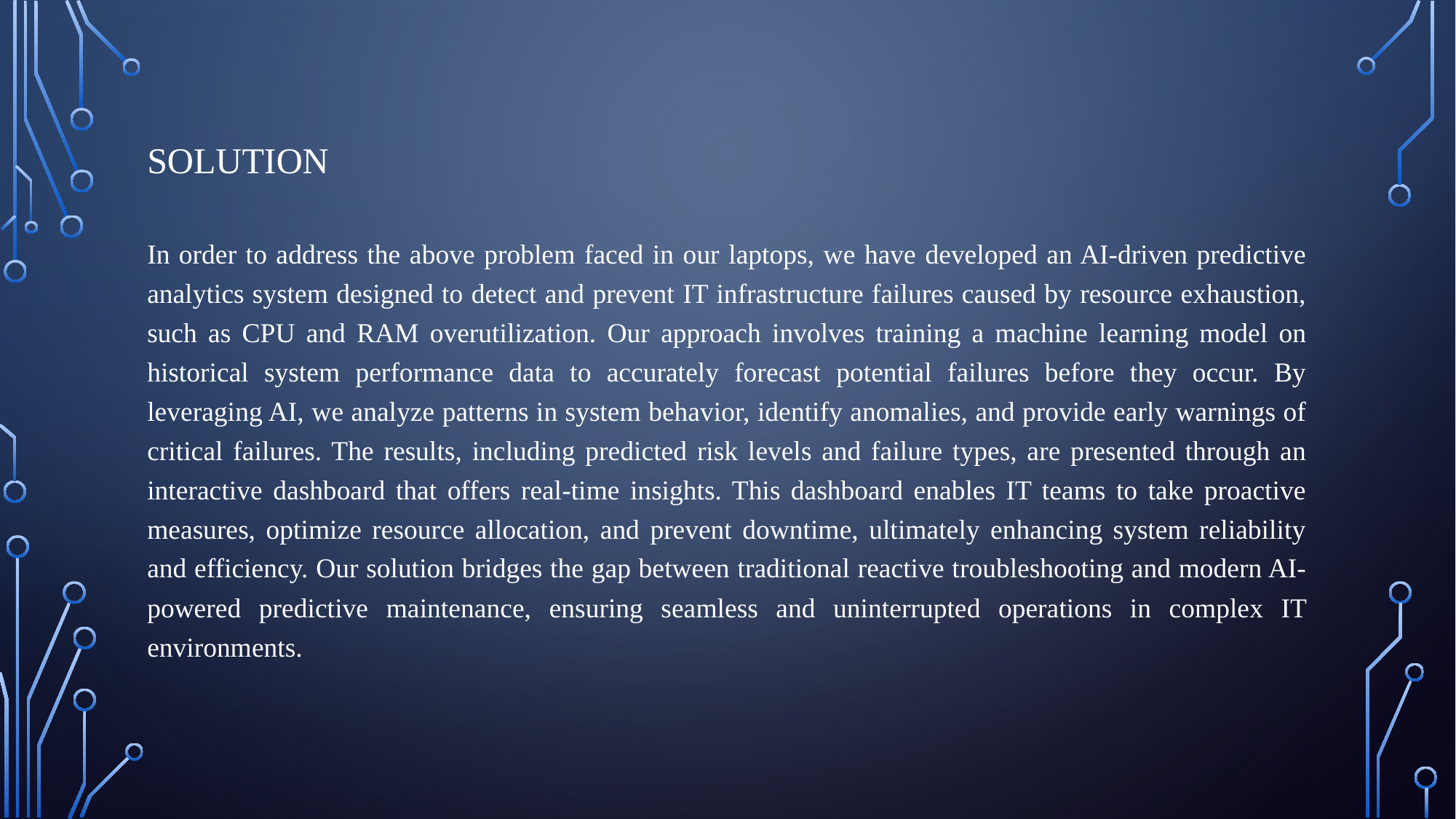

# Solution
In order to address the above problem faced in our laptops, we have developed an AI-driven predictive analytics system designed to detect and prevent IT infrastructure failures caused by resource exhaustion, such as CPU and RAM overutilization. Our approach involves training a machine learning model on historical system performance data to accurately forecast potential failures before they occur. By leveraging AI, we analyze patterns in system behavior, identify anomalies, and provide early warnings of critical failures. The results, including predicted risk levels and failure types, are presented through an interactive dashboard that offers real-time insights. This dashboard enables IT teams to take proactive measures, optimize resource allocation, and prevent downtime, ultimately enhancing system reliability and efficiency. Our solution bridges the gap between traditional reactive troubleshooting and modern AI-powered predictive maintenance, ensuring seamless and uninterrupted operations in complex IT environments.